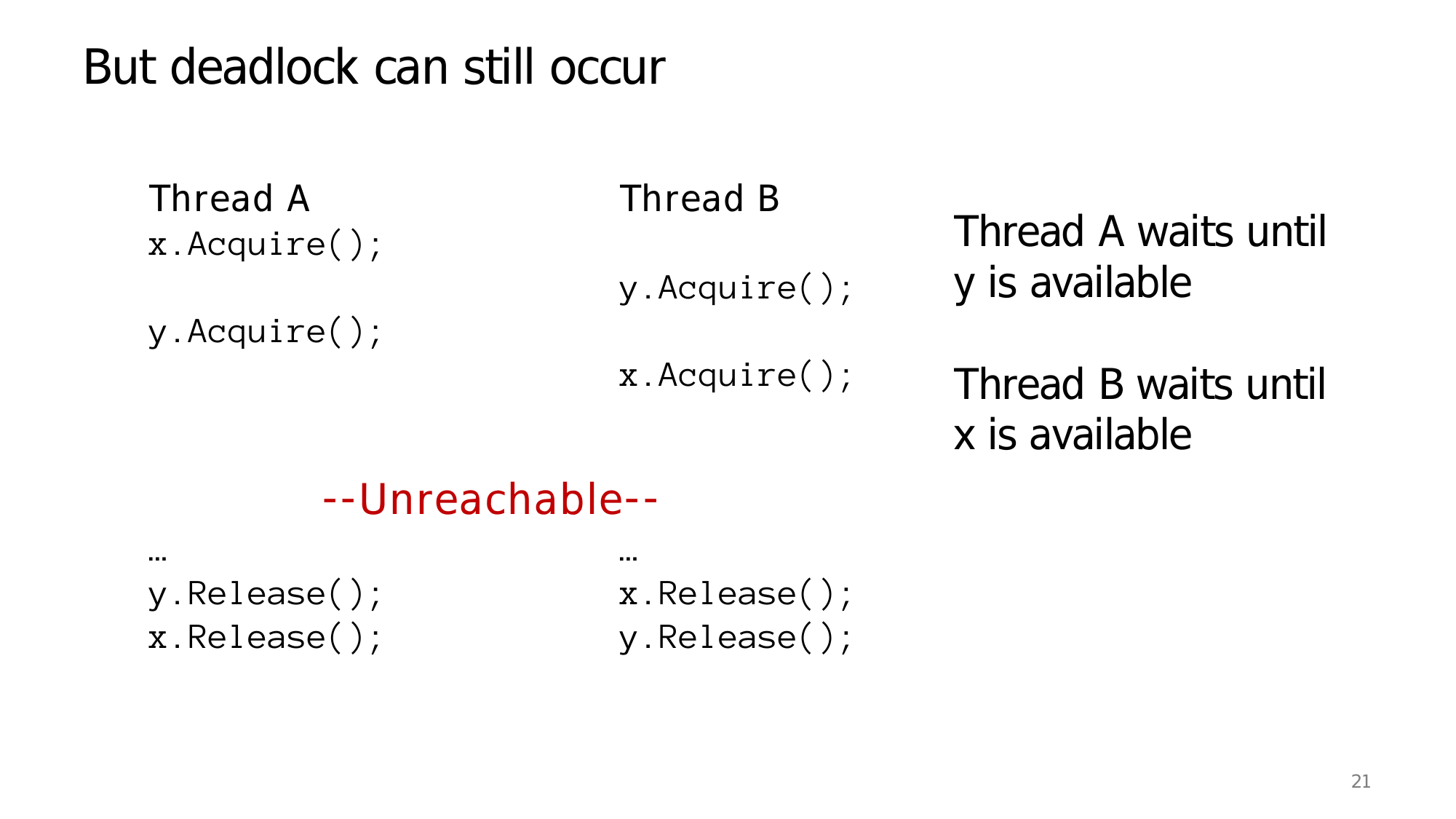

# But deadlock can still occur

Thread A
x.Acquire();

y.Acquire();

…
y.Release();
x.Release();
Thread B

y.Acquire();

x.Acquire();

…
x.Release();
y.Release();
Thread A waits until y is available

Thread B waits until x is available
--Unreachable--
21